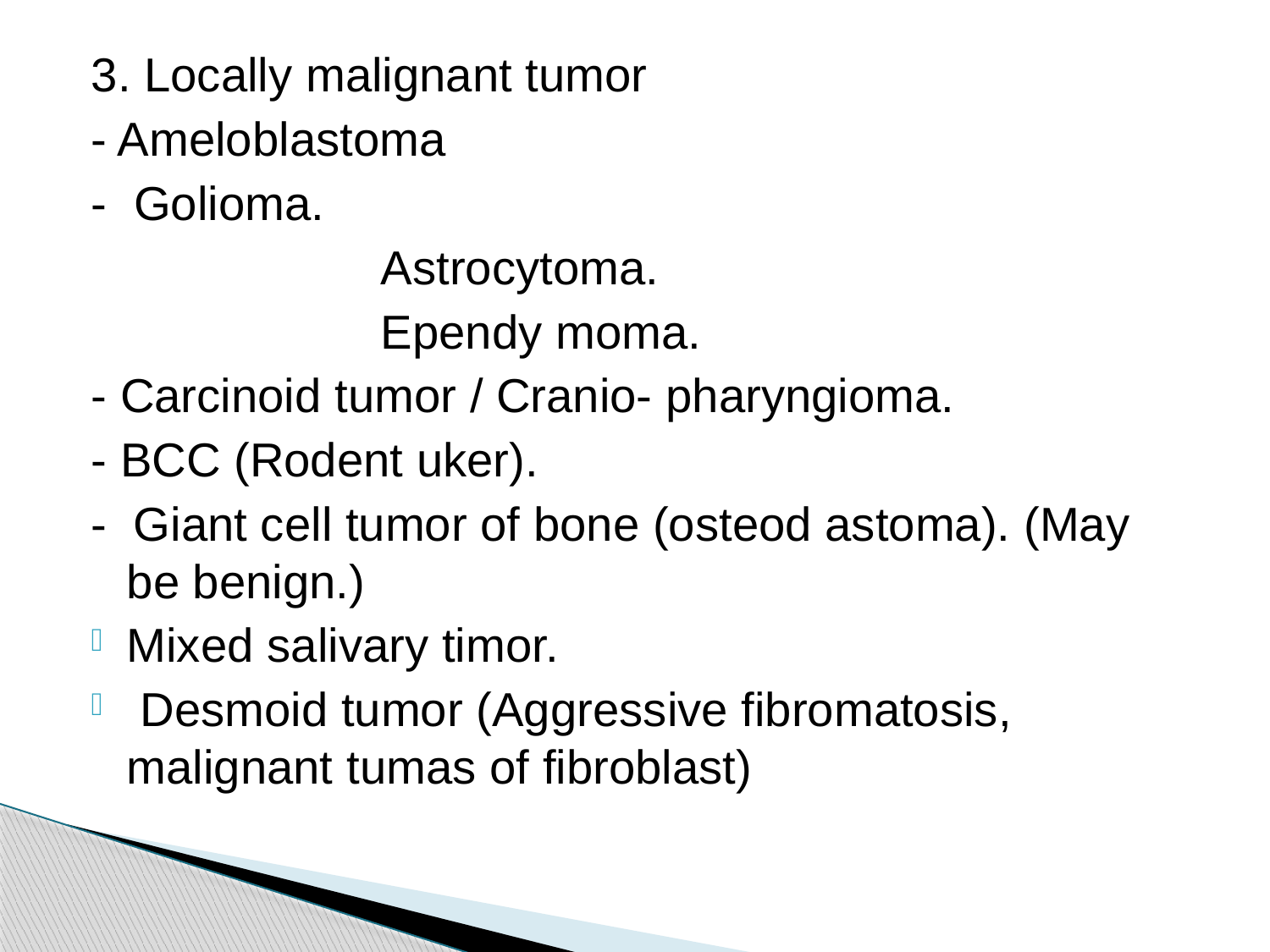

3. Locally malignant tumor
- Ameloblastoma
-  Golioma.
			Astrocytoma.
  			Ependy moma.
- Carcinoid tumor / Cranio- pharyngioma.
- BCC (Rodent uker).
-  Giant cell tumor of bone (osteod astoma). (May be benign.)
Mixed salivary timor.
 Desmoid tumor (Aggressive fibromatosis, malignant tumas of fibroblast)